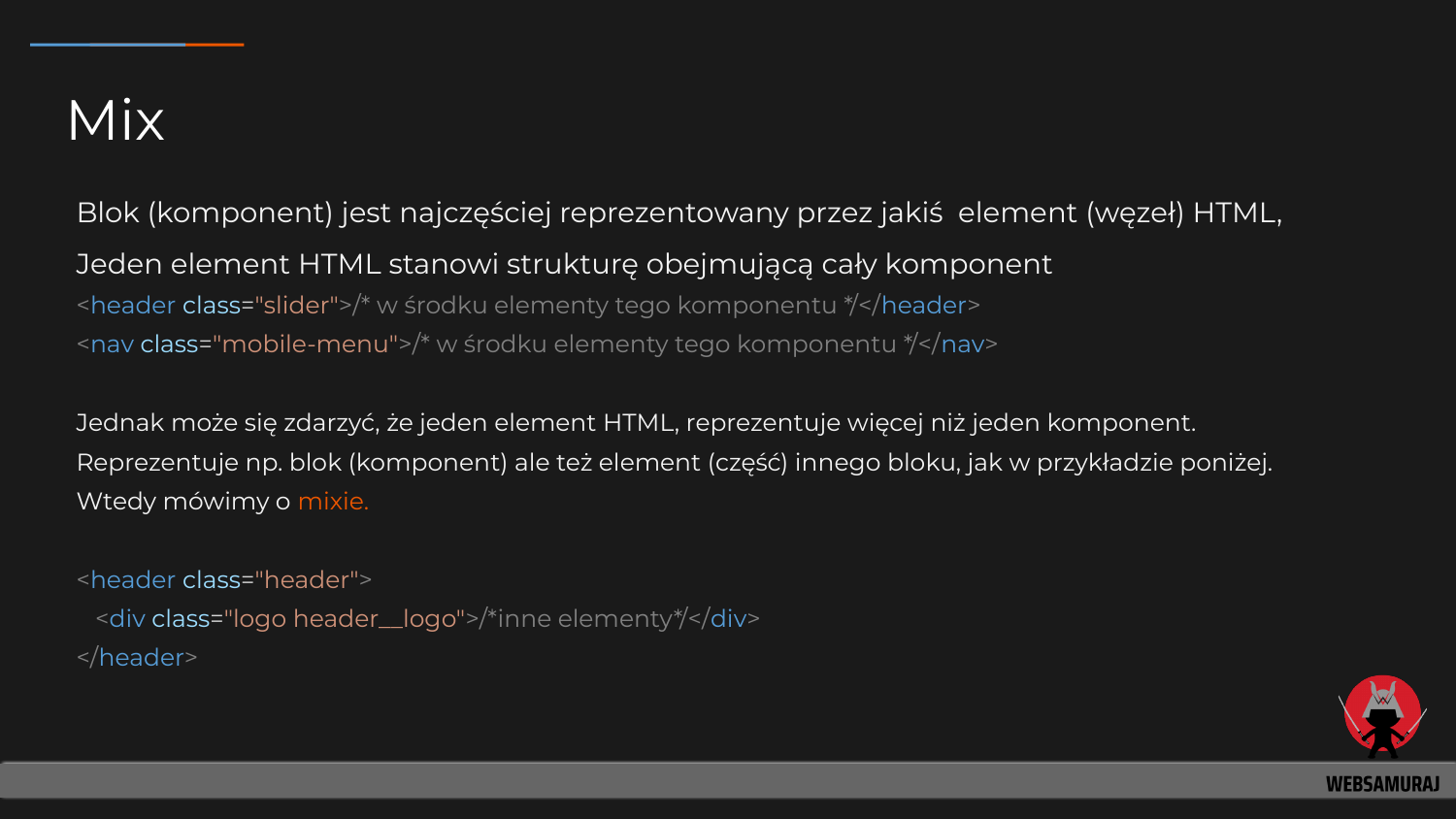

# Mix
Blok (komponent) jest najczęściej reprezentowany przez jakiś  element (węzeł) HTML, Jeden element HTML stanowi strukturę obejmującą cały komponent
<header class="slider">/* w środku elementy tego komponentu */</header>
<nav class="mobile-menu">/* w środku elementy tego komponentu */</nav>

Jednak może się zdarzyć, że jeden element HTML, reprezentuje więcej niż jeden komponent. Reprezentuje np. blok (komponent) ale też element (część) innego bloku, jak w przykładzie poniżej. Wtedy mówimy o mixie.

<header class="header">
   <div class="logo header__logo">/*inne elementy*/</div>
</header>